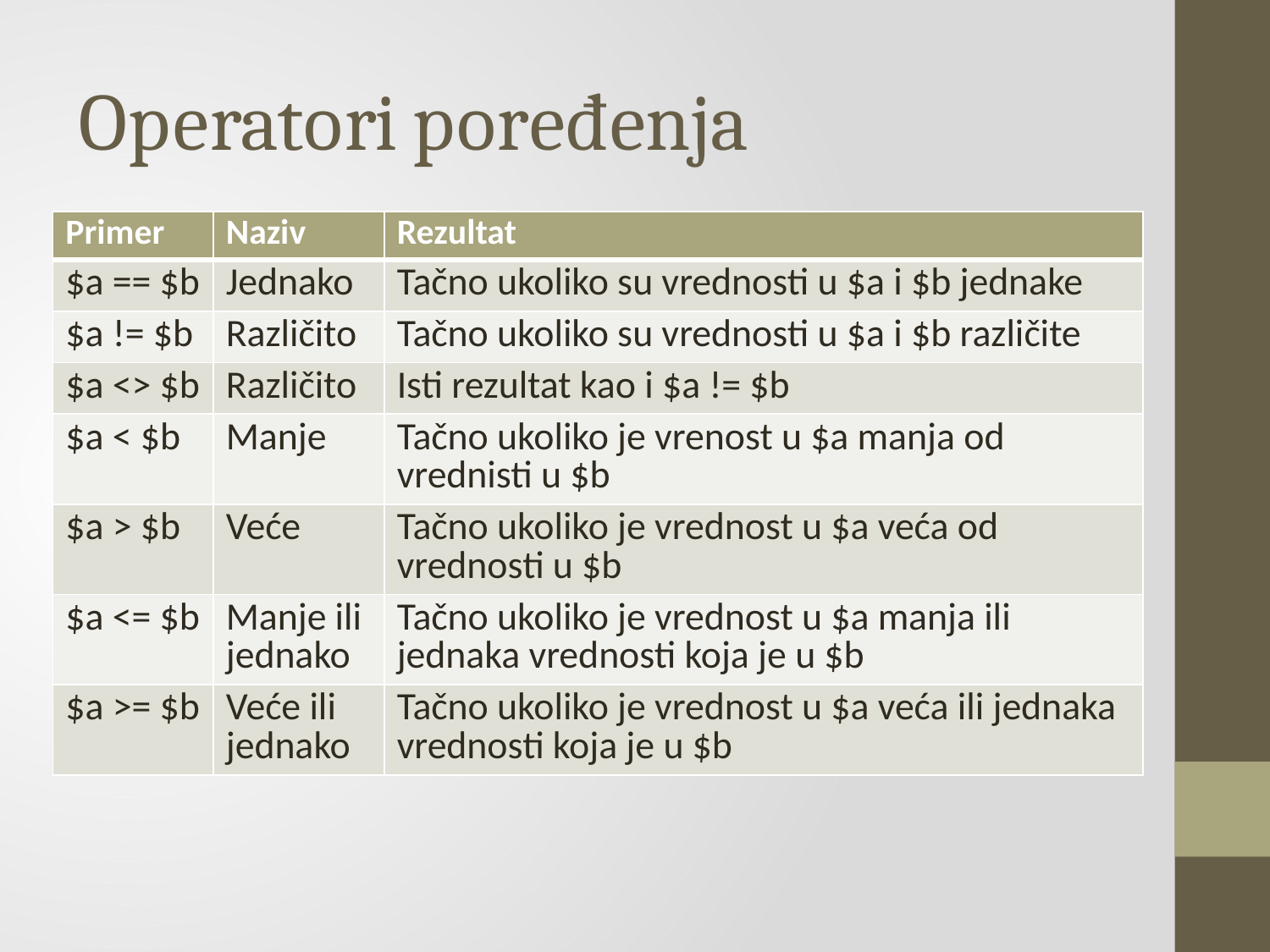

# Operatori poređenja
| Primer | Naziv | Rezultat |
| --- | --- | --- |
| $a == $b | Jednako | Tačno ukoliko su vrednosti u $a i $b jednake |
| $a != $b | Različito | Tačno ukoliko su vrednosti u $a i $b različite |
| $a <> $b | Različito | Isti rezultat kao i $a != $b |
| $a < $b | Manje | Tačno ukoliko je vrenost u $a manja od vrednisti u $b |
| $a > $b | Veće | Tačno ukoliko je vrednost u $a veća od vrednosti u $b |
| $a <= $b | Manje ili jednako | Tačno ukoliko je vrednost u $a manja ili jednaka vrednosti koja je u $b |
| $a >= $b | Veće ili jednako | Tačno ukoliko je vrednost u $a veća ili jednaka vrednosti koja je u $b |